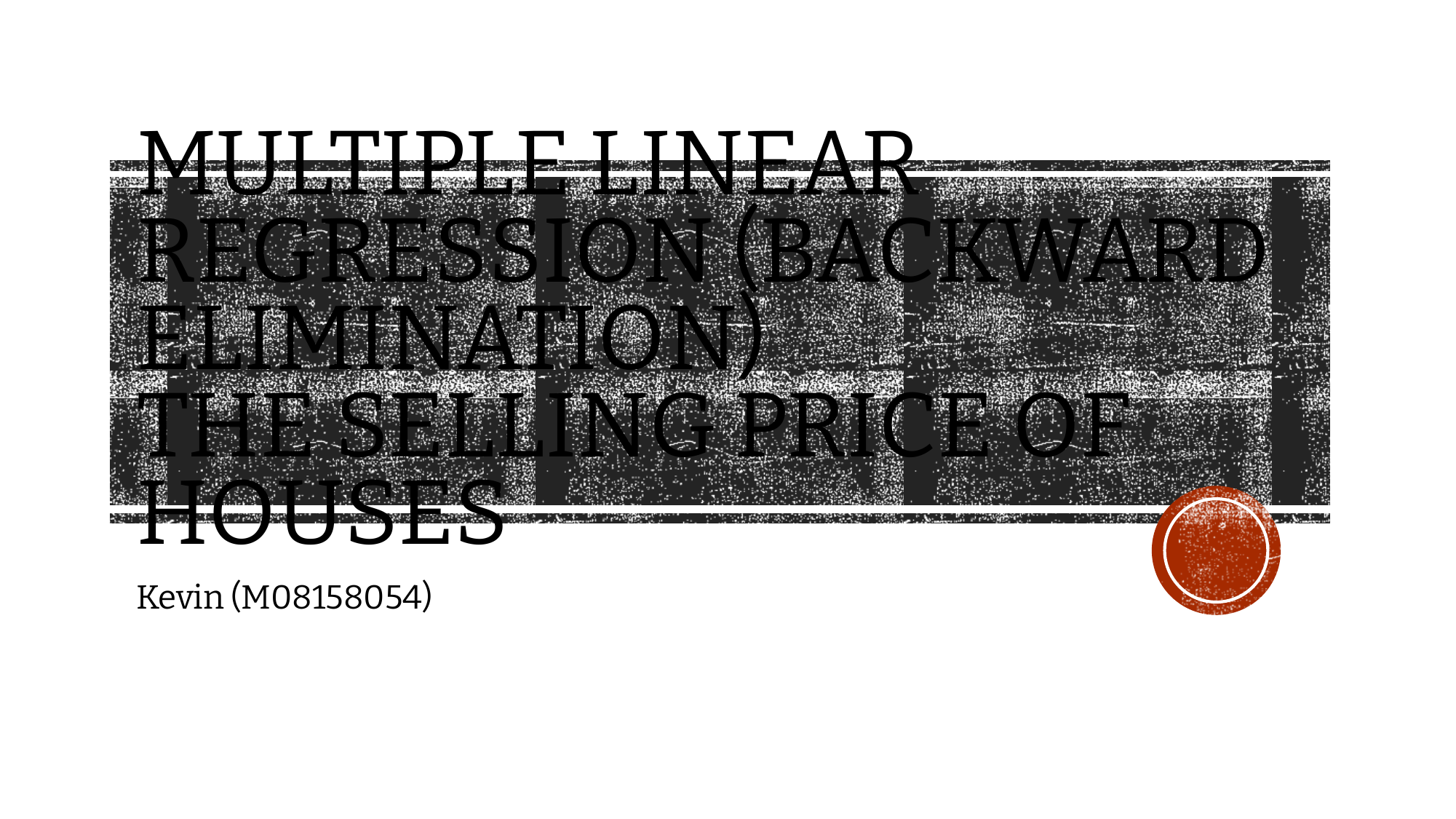

# Multiple Linear Regression (Backward EliminatioN) The selling price of houses
Kevin (M08158054)